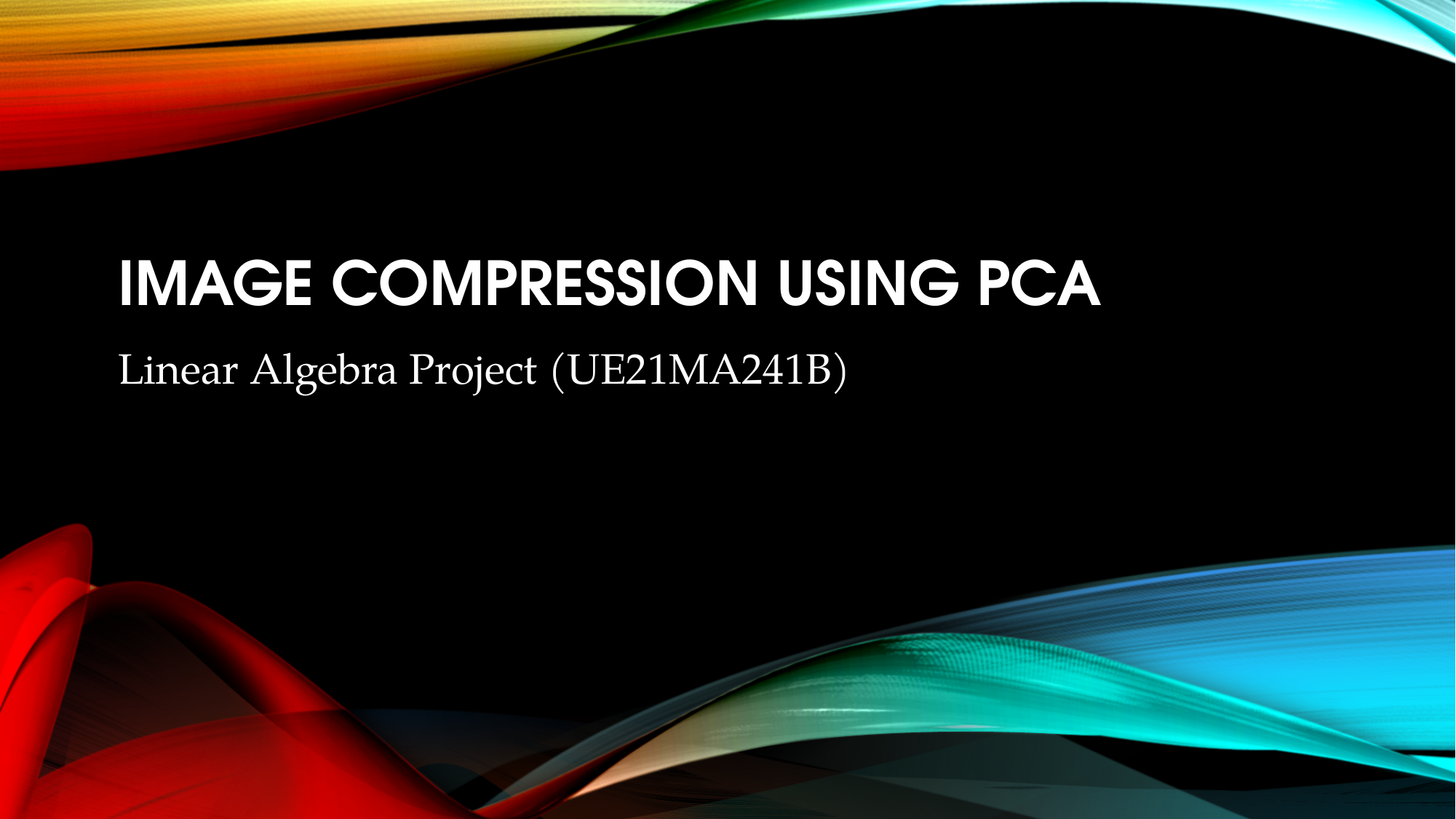

# Image compression using pca
Linear Algebra Project (UE21MA241B)